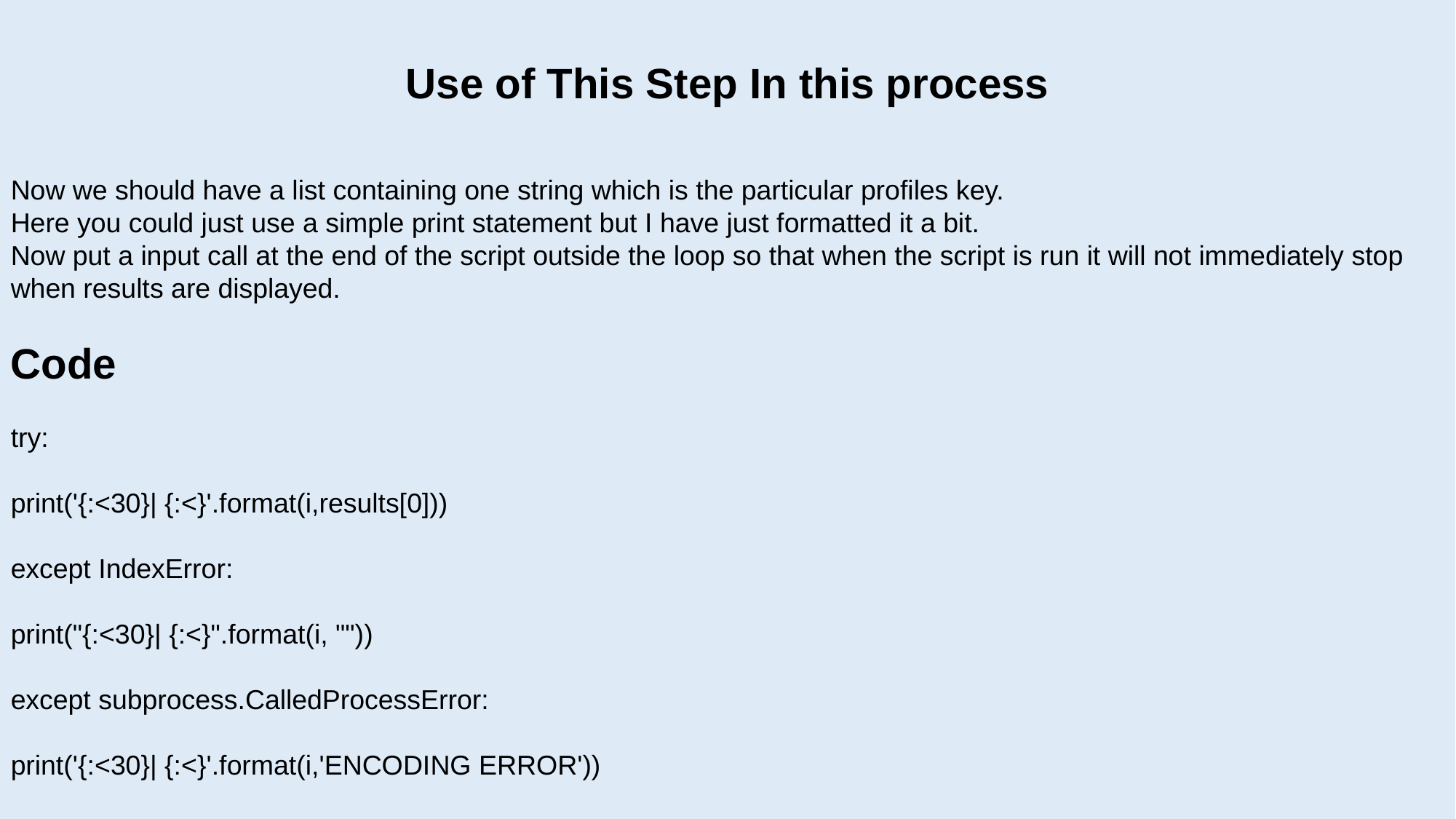

Use of This Step In this process

Now we should have a list containing one string which is the particular profiles key.
Here you could just use a simple print statement but I have just formatted it a bit.
Now put a input call at the end of the script outside the loop so that when the script is run it will not immediately stop when results are displayed.

Code

try:

print('{:<30}| {:<}'.format(i,results[0]))

except IndexError:

print("{:<30}| {:<}".format(i, ""))

except subprocess.CalledProcessError:

print('{:<30}| {:<}'.format(i,'ENCODING ERROR'))